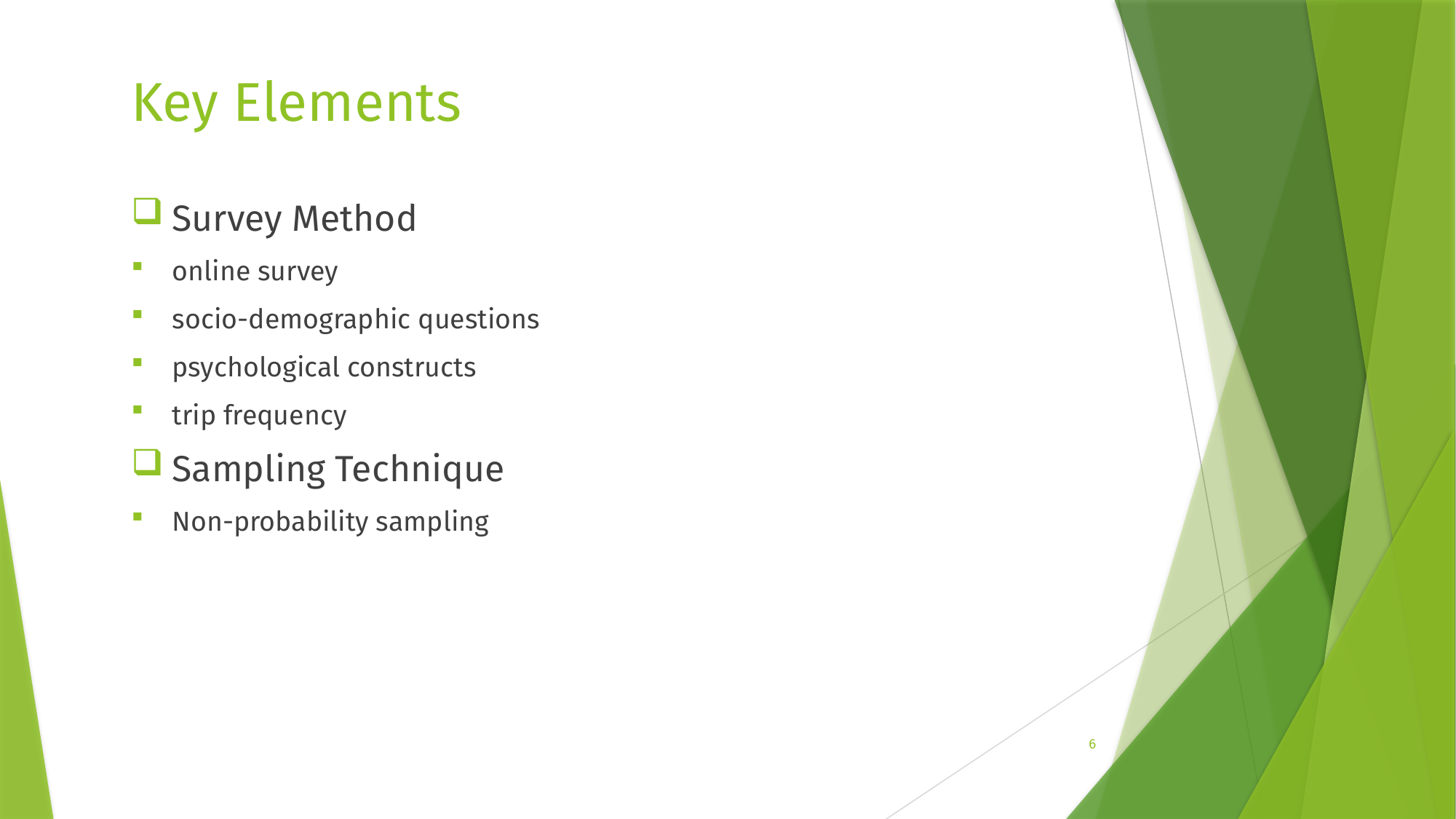

# Key Elements
Survey Method
online survey
socio-demographic questions
psychological constructs
trip frequency
Sampling Technique
Non-probability sampling

6